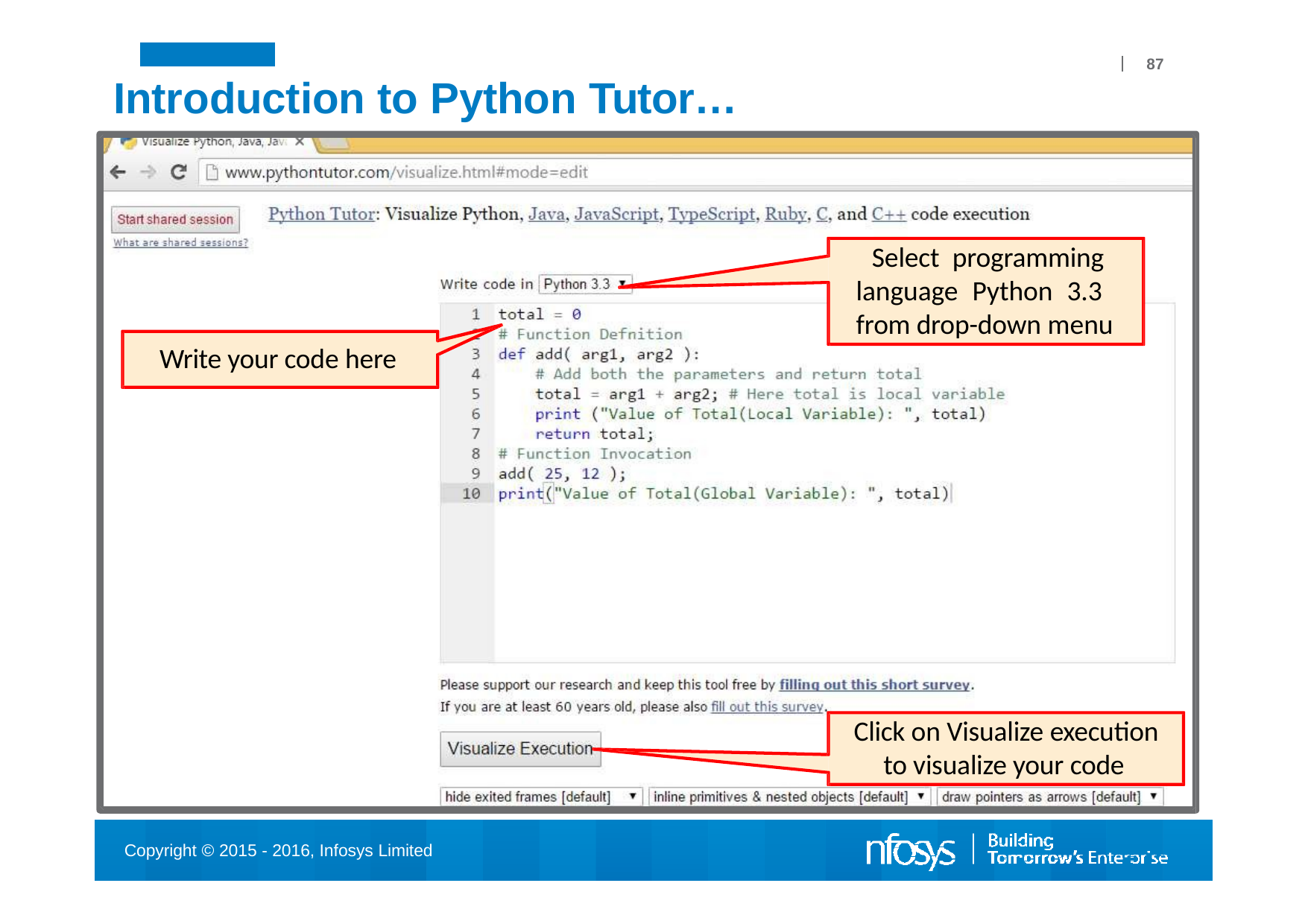

87
# Introduction to Python Tutor…

Select programming  language Python 3.3  from drop-down menu

Write your code here

Click on Visualize execution  to visualize your code

Copyright © 2015 - 2016, Infosys Limited